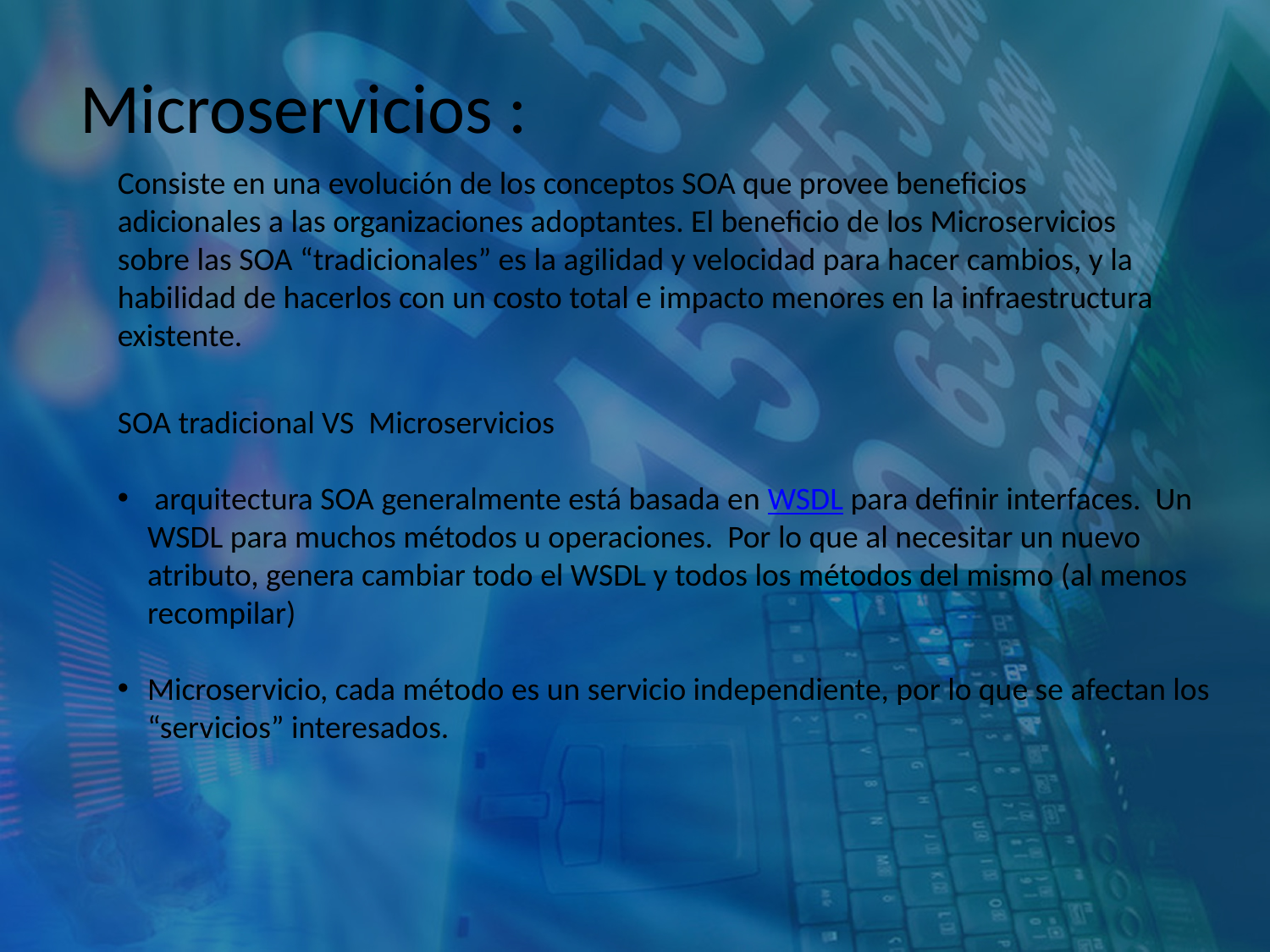

Microservicios :
Consiste en una evolución de los conceptos SOA que provee beneficios adicionales a las organizaciones adoptantes. El beneficio de los Microservicios sobre las SOA “tradicionales” es la agilidad y velocidad para hacer cambios, y la habilidad de hacerlos con un costo total e impacto menores en la infraestructura existente.
SOA tradicional VS  Microservicios

 arquitectura SOA generalmente está basada en WSDL para definir interfaces.  Un WSDL para muchos métodos u operaciones.  Por lo que al necesitar un nuevo atributo, genera cambiar todo el WSDL y todos los métodos del mismo (al menos recompilar)

Microservicio, cada método es un servicio independiente, por lo que se afectan los “servicios” interesados.